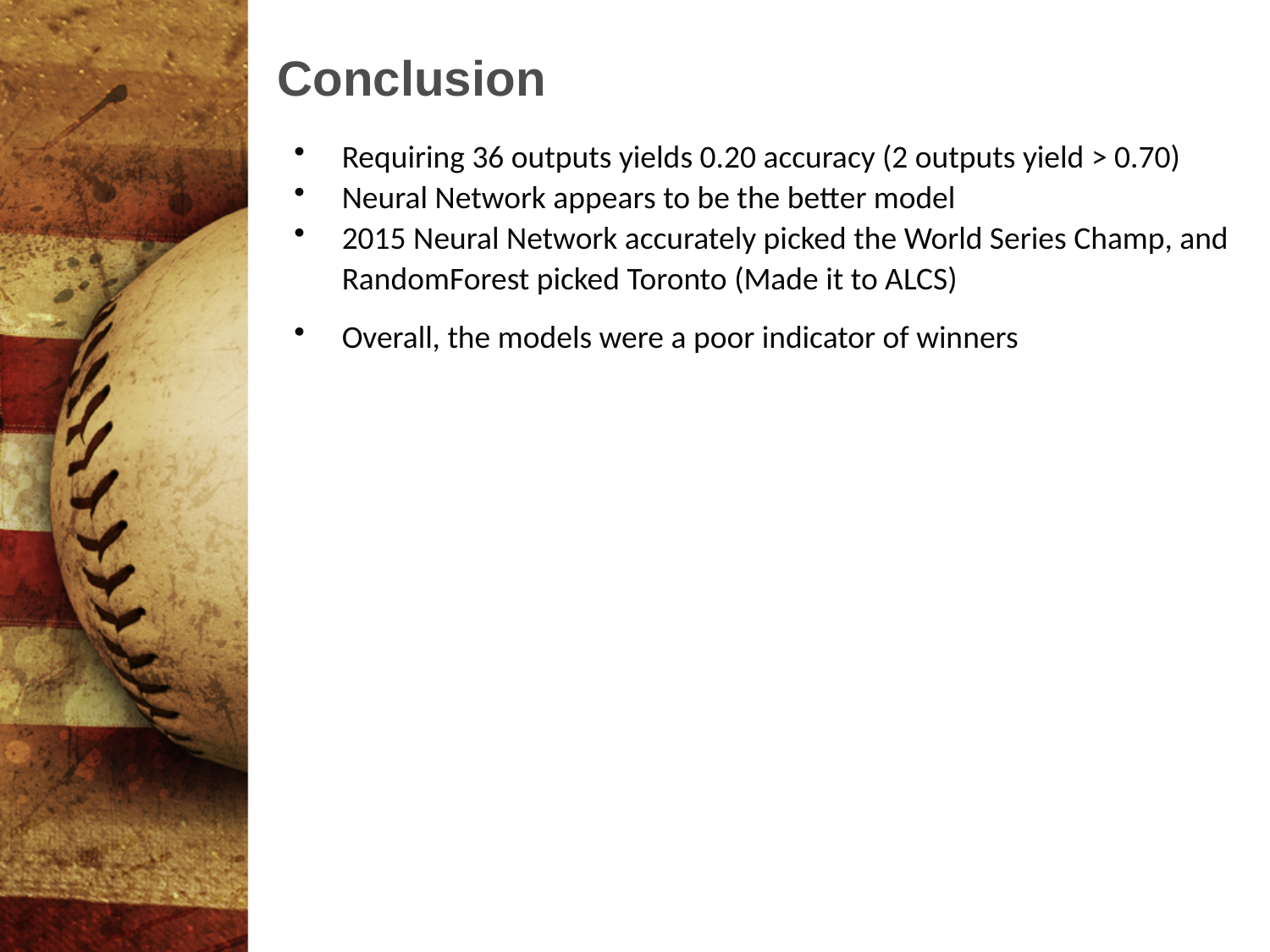

# Conclusion

Requiring 36 outputs yields 0.20 accuracy (2 outputs yield > 0.70)
Neural Network appears to be the better model
2015 Neural Network accurately picked the World Series Champ, and RandomForest picked Toronto (Made it to ALCS)
Overall, the models were a poor indicator of winners